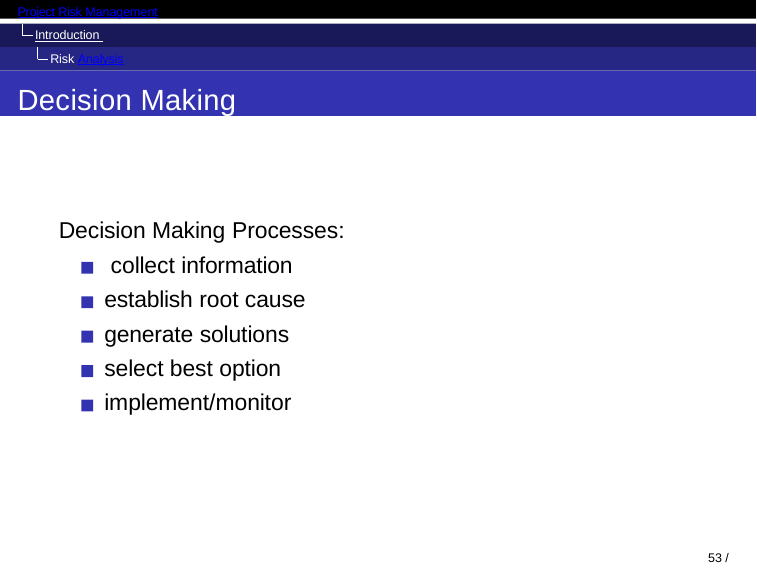

Project Risk Management
Introduction  Risk Analysis

Decision Making
Decision Making Processes:  collect information  establish root cause  generate solutions  select best option  implement/monitor

53 / 98